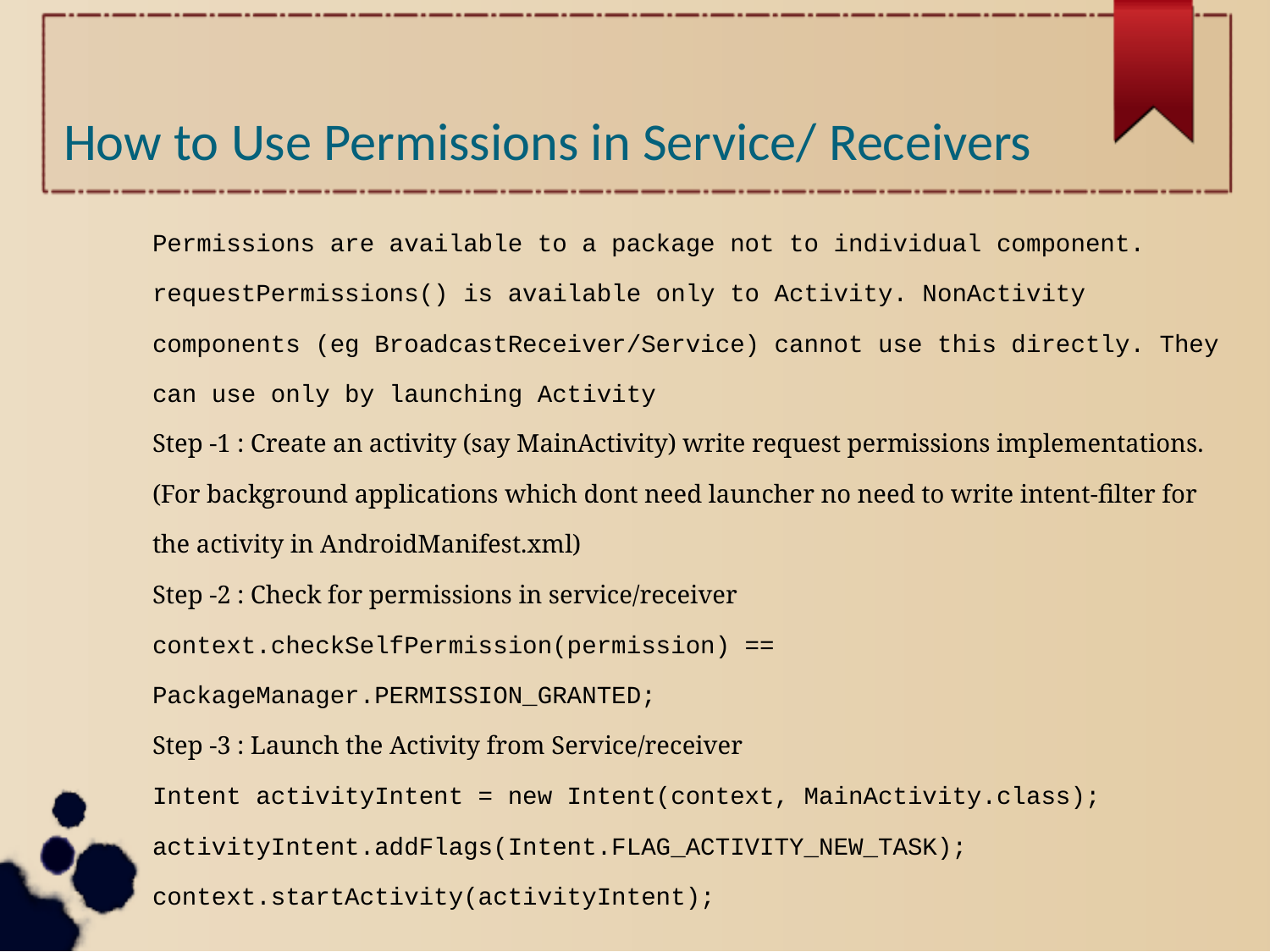

How to Use Permissions in Service/ Receivers
Permissions are available to a package not to individual component. requestPermissions() is available only to Activity. NonActivity components (eg BroadcastReceiver/Service) cannot use this directly. They can use only by launching Activity
Step -1 : Create an activity (say MainActivity) write request permissions implementations.
(For background applications which dont need launcher no need to write intent-filter for the activity in AndroidManifest.xml)
Step -2 : Check for permissions in service/receiver
context.checkSelfPermission(permission) == PackageManager.PERMISSION_GRANTED;
Step -3 : Launch the Activity from Service/receiver
Intent activityIntent = new Intent(context, MainActivity.class);
activityIntent.addFlags(Intent.FLAG_ACTIVITY_NEW_TASK);
context.startActivity(activityIntent);